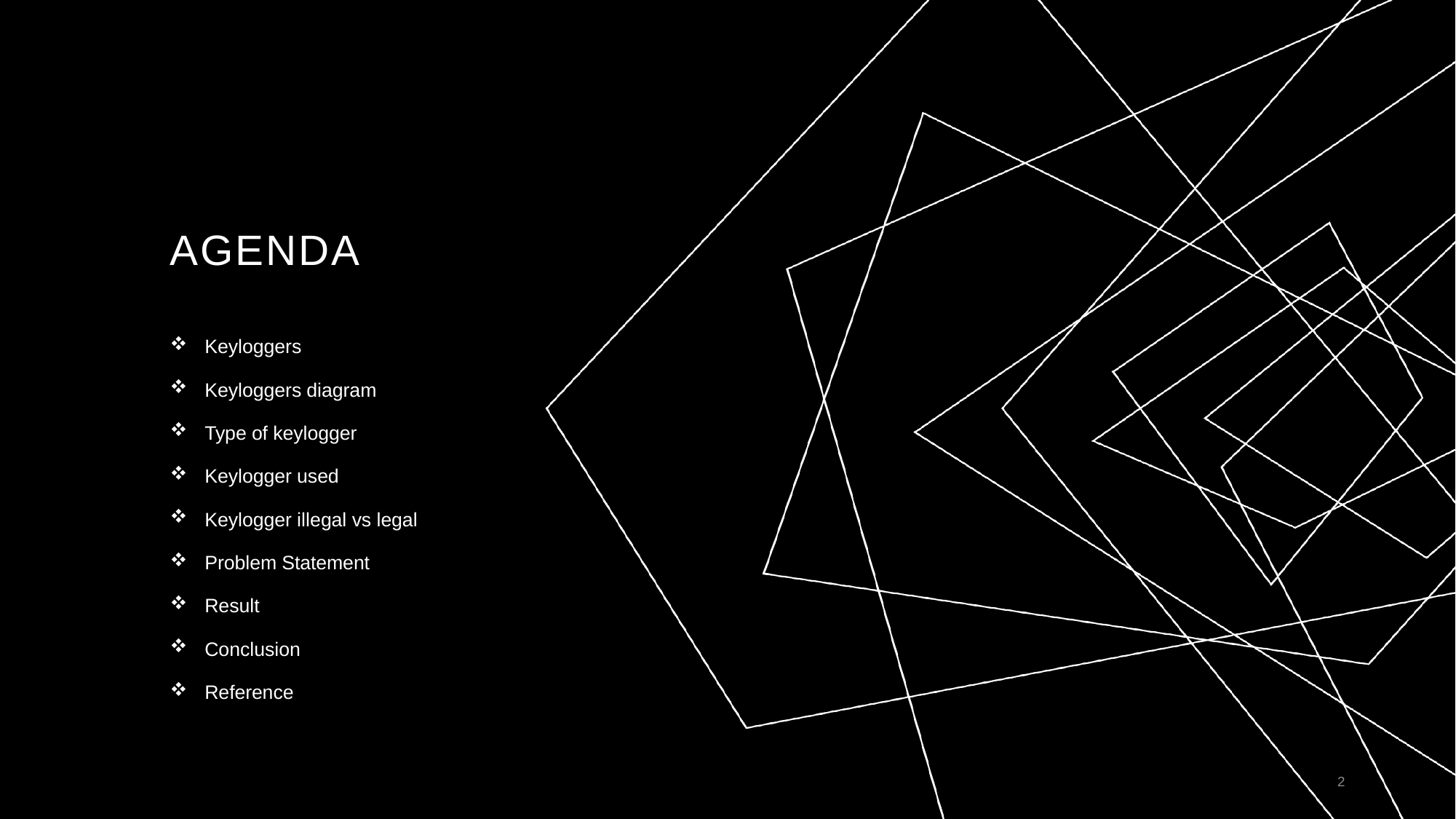

# AGENDA
Keyloggers
Keyloggers diagram
Type of keylogger
Keylogger used
Keylogger illegal vs legal
Problem Statement
Result
Conclusion
Reference

2